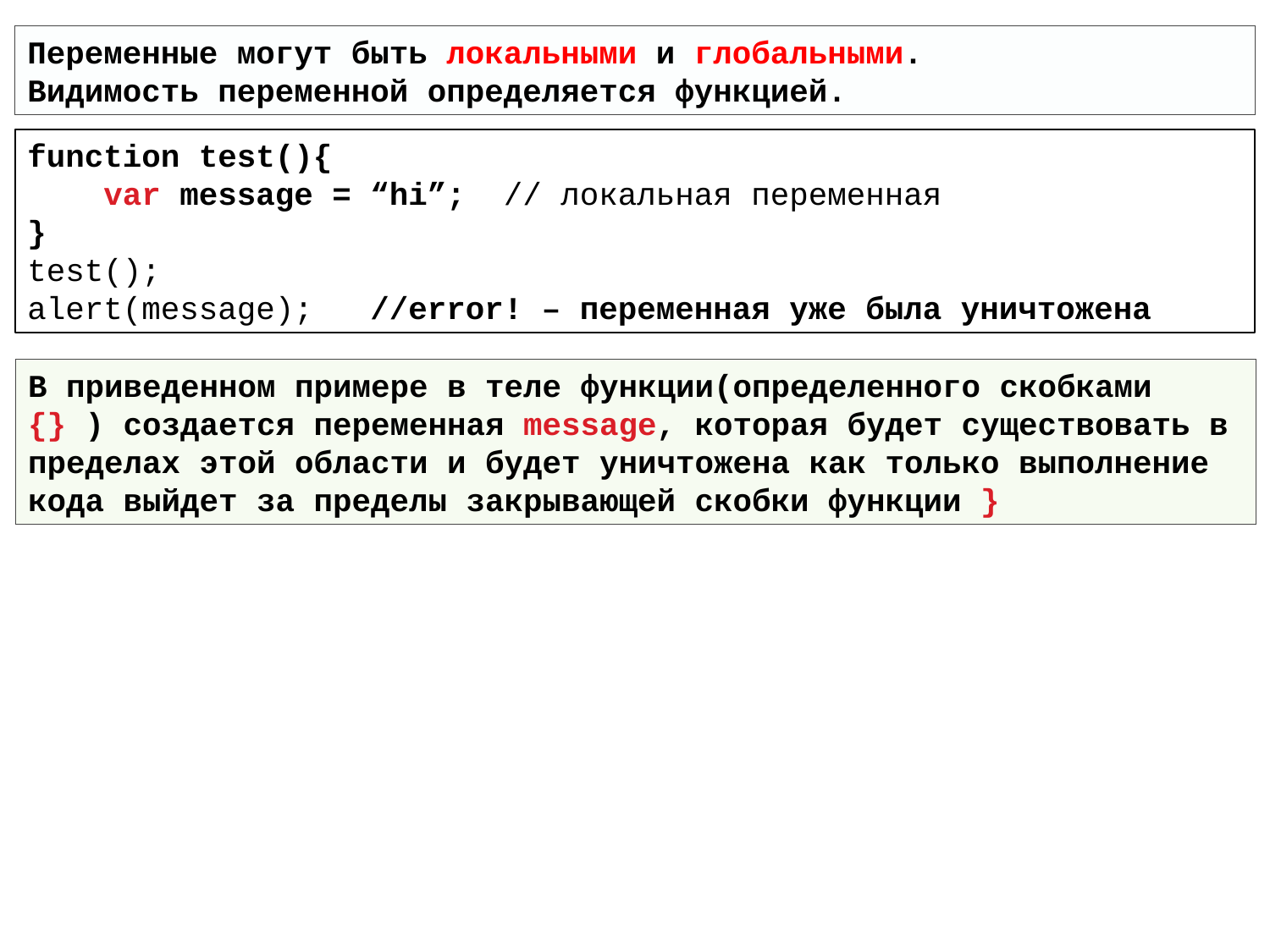

Переменные могут быть локальными и глобальными.
Видимость переменной определяется функцией.
function test(){
    var message = “hi”;  // локальная переменная
}
test();
alert(message);   //error! – переменная уже была уничтожена
В приведенном примере в теле функции(определенного скобками {} ) создается переменная message, которая будет существовать в пределах этой области и будет уничтожена как только выполнение кода выйдет за пределы закрывающей скобки функции }